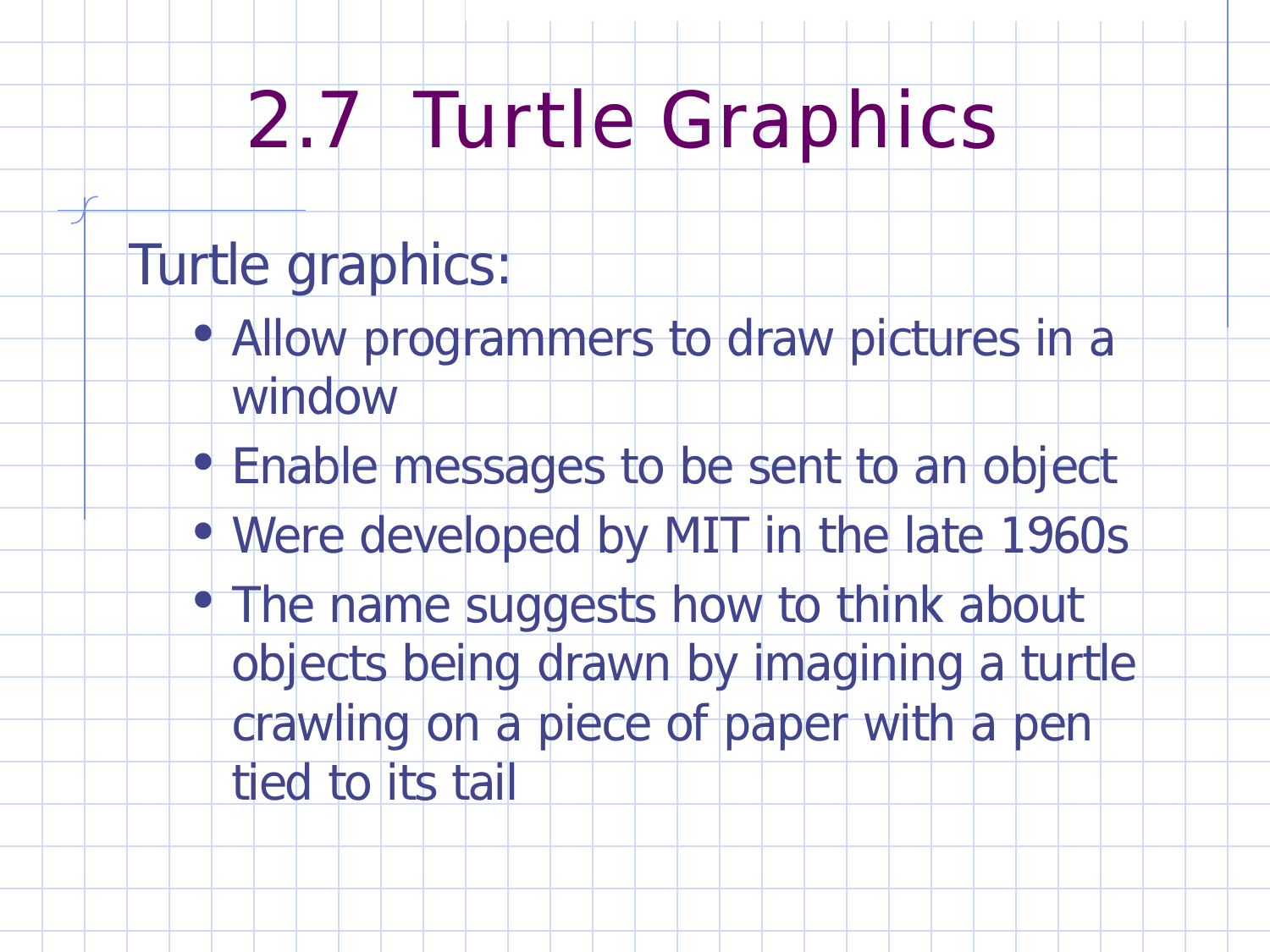

# 2.7  Turtle Graphics
Turtle graphics:
Allow programmers to draw pictures in a window
Enable messages to be sent to an object
Were developed by MIT in the late 1960s
The name suggests how to think about objects being drawn by imagining a turtle crawling on a piece of paper with a pen tied to its tail